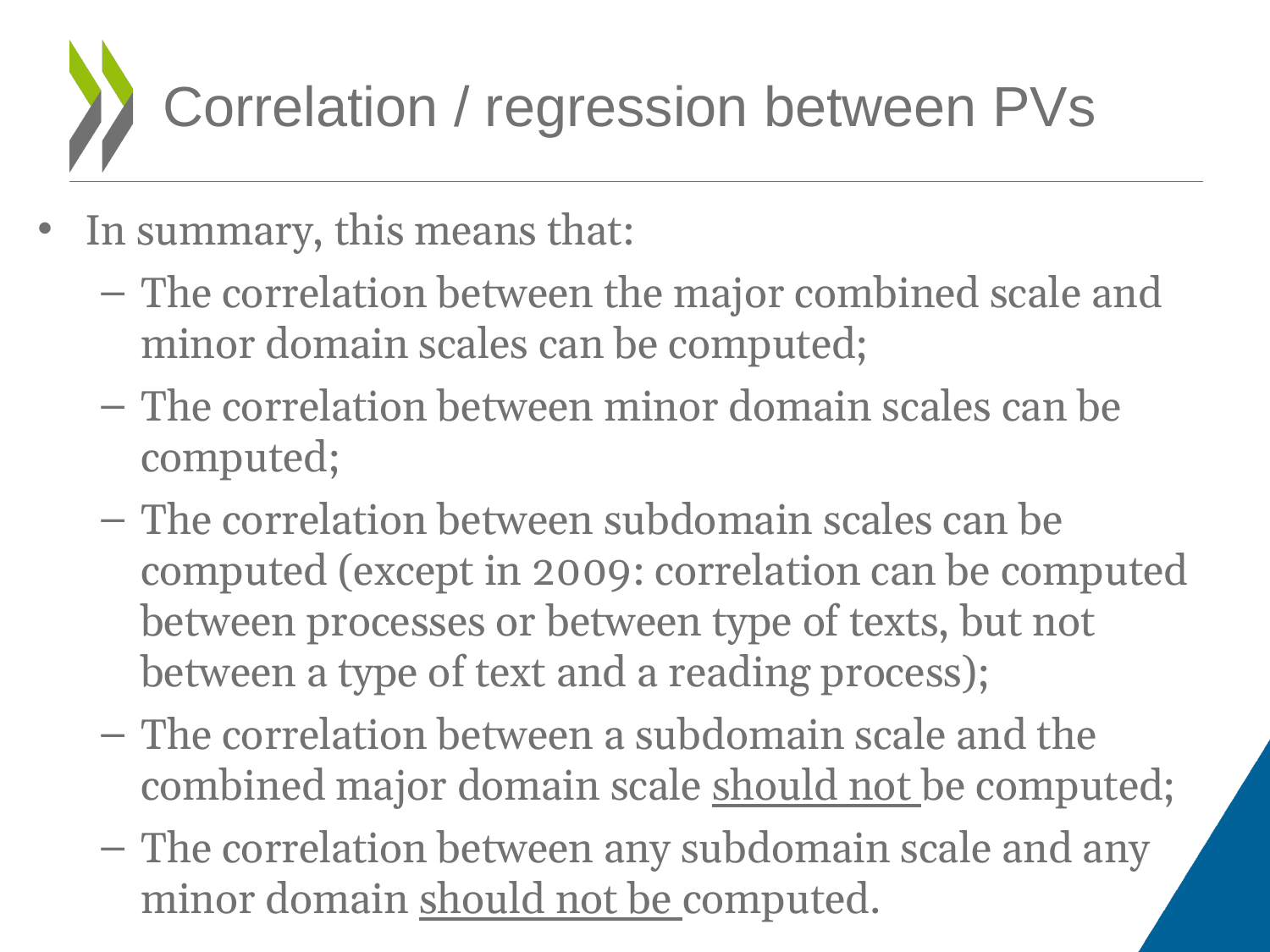

# Correlation / regression between PVs
In summary, this means that:
The correlation between the major combined scale and minor domain scales can be computed;
The correlation between minor domain scales can be computed;
The correlation between subdomain scales can be computed (except in 2009: correlation can be computed between processes or between type of texts, but not between a type of text and a reading process);
The correlation between a subdomain scale and the combined major domain scale should not be computed;
The correlation between any subdomain scale and any minor domain should not be computed.